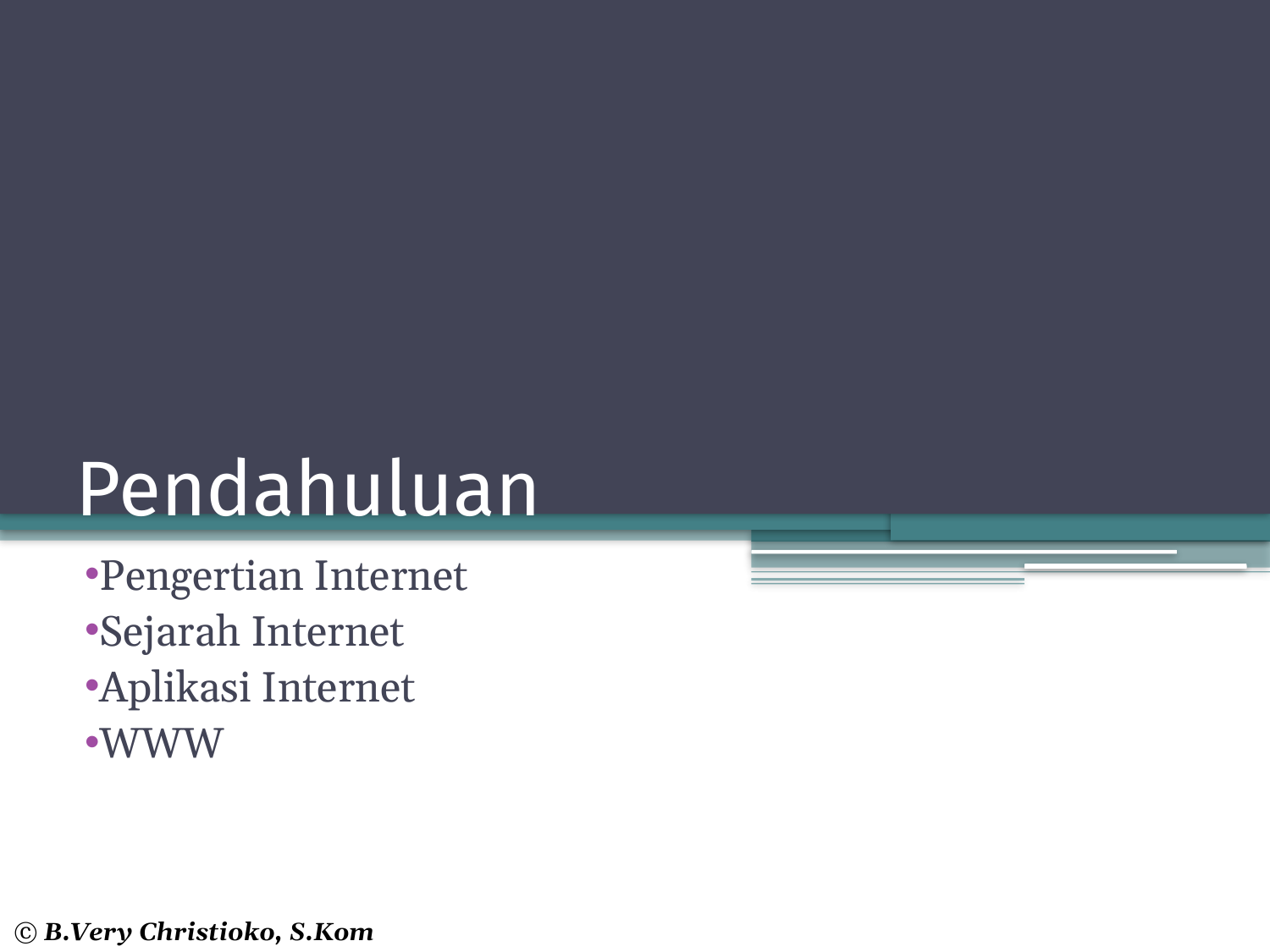

# Pendahuluan
Pengertian Internet
Sejarah Internet
Aplikasi Internet
WWW
© B.Very Christioko, S.Kom